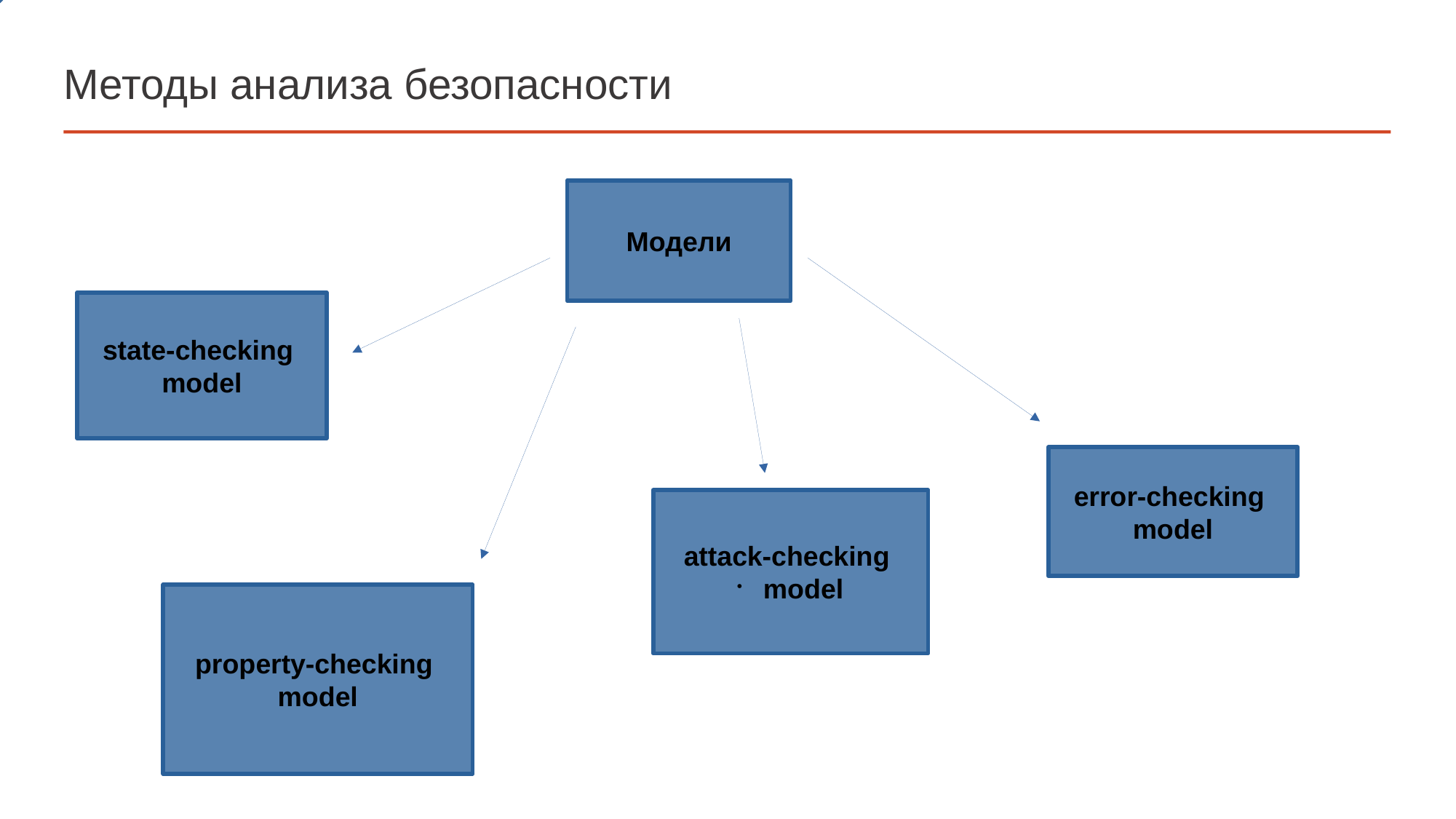

Методы анализа безопасности
Модели

state-checking
model

error-checking
model
attack-checking
model
property-checking
model